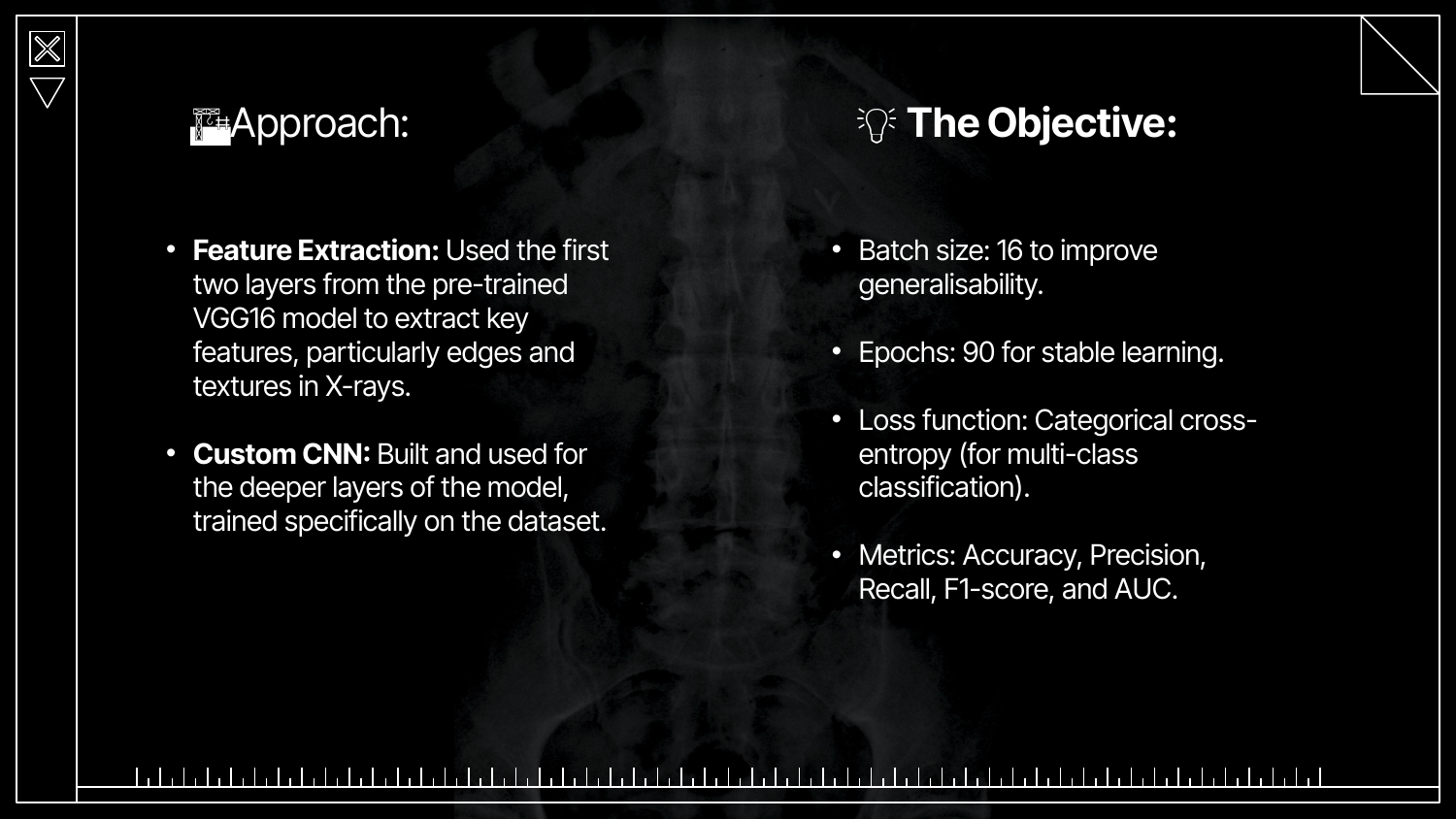

🏗️Approach:
💡 The Objective:
Feature Extraction: Used the first two layers from the pre-trained VGG16 model to extract key features, particularly edges and textures in X-rays.

Custom CNN: Built and used for the deeper layers of the model, trained specifically on the dataset.

Batch size: 16 to improve generalisability.

Epochs: 90 for stable learning.

Loss function: Categorical cross-entropy (for multi-class classification).

Metrics: Accuracy, Precision, Recall, F1-score, and AUC.